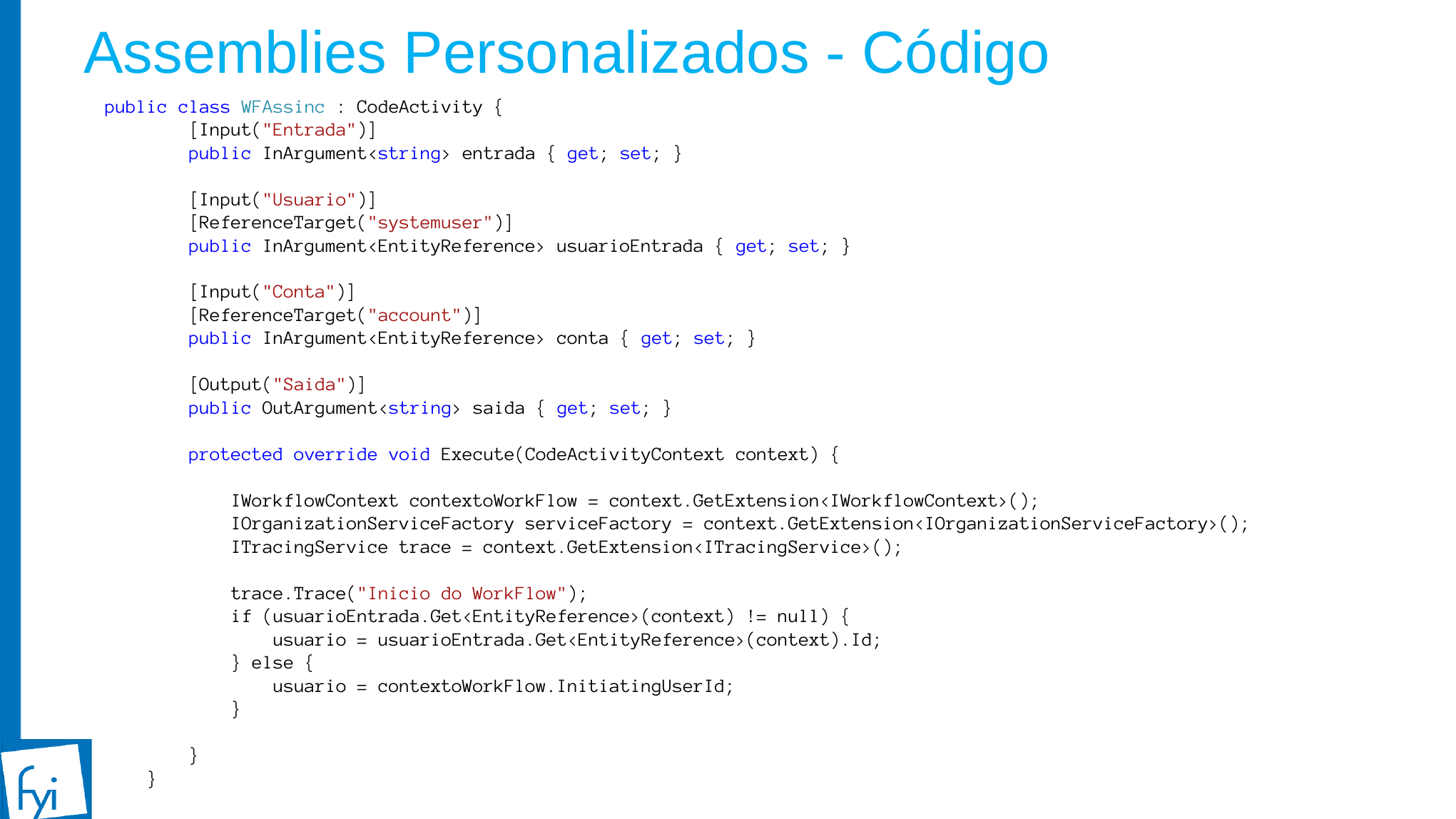

# Assemblies Personalizados - Código
public class WFAssinc : CodeActivity {
        [Input("Entrada")]
        public InArgument<string> entrada { get; set; }

        [Input("Usuario")]
        [ReferenceTarget("systemuser")]
        public InArgument<EntityReference> usuarioEntrada { get; set; }

        [Input("Conta")]
        [ReferenceTarget("account")]
        public InArgument<EntityReference> conta { get; set; }

        [Output("Saida")]
        public OutArgument<string> saida { get; set; }

        protected override void Execute(CodeActivityContext context) {

            IWorkflowContext contextoWorkFlow = context.GetExtension<IWorkflowContext>();
            IOrganizationServiceFactory serviceFactory = context.GetExtension<IOrganizationServiceFactory>();
            ITracingService trace = context.GetExtension<ITracingService>();

            trace.Trace("Inicio do WorkFlow");
            if (usuarioEntrada.Get<EntityReference>(context) != null) {
                usuario = usuarioEntrada.Get<EntityReference>(context).Id;
            } else {
                usuario = contextoWorkFlow.InitiatingUserId;
            }

        }
    }